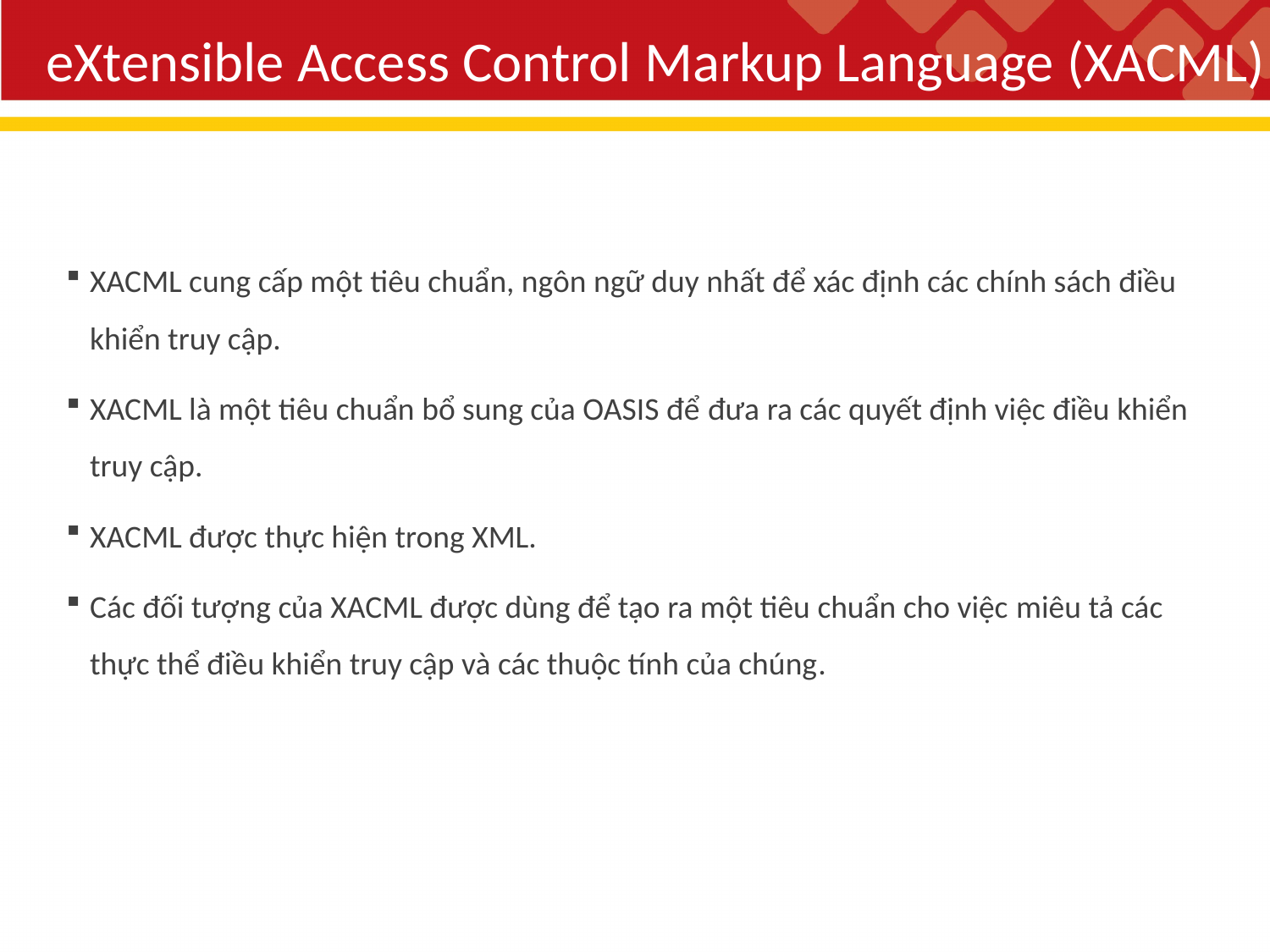

# eXtensible Access Control Markup Language (XACML)
XACML cung cấp một tiêu chuẩn, ngôn ngữ duy nhất để xác định các chính sách điều khiển truy cập.
XACML là một tiêu chuẩn bổ sung của OASIS để đưa ra các quyết định việc điều khiển truy cập.
XACML được thực hiện trong XML.
Các đối tượng của XACML được dùng để tạo ra một tiêu chuẩn cho việc miêu tả các thực thể điều khiển truy cập và các thuộc tính của chúng.